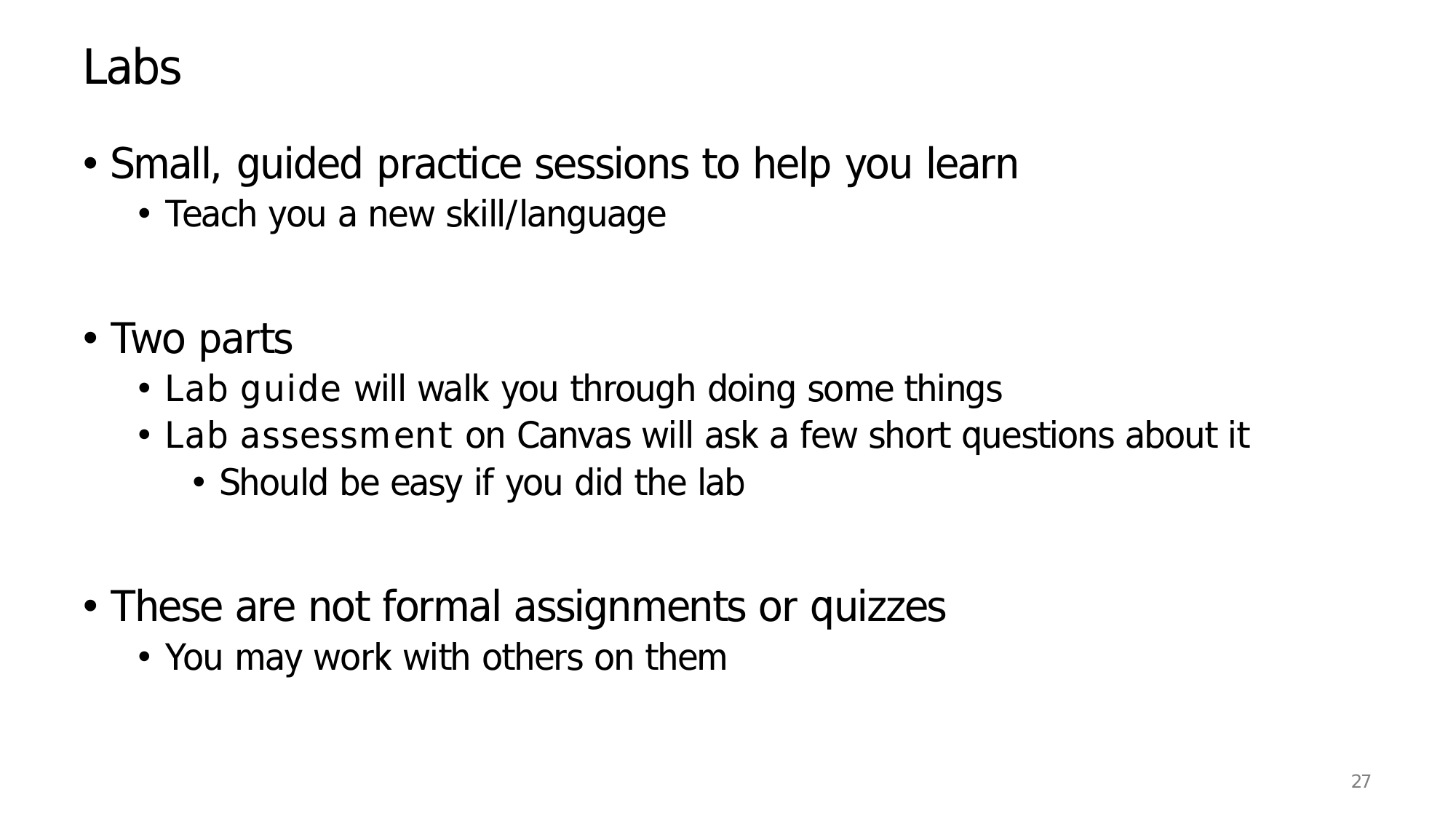

# Labs
Small, guided practice sessions to help you learn
Teach you a new skill/language

Two parts
Lab guide will walk you through doing some things
Lab assessment on Canvas will ask a few short questions about it
Should be easy if you did the lab

These are not formal assignments or quizzes
You may work with others on them
27